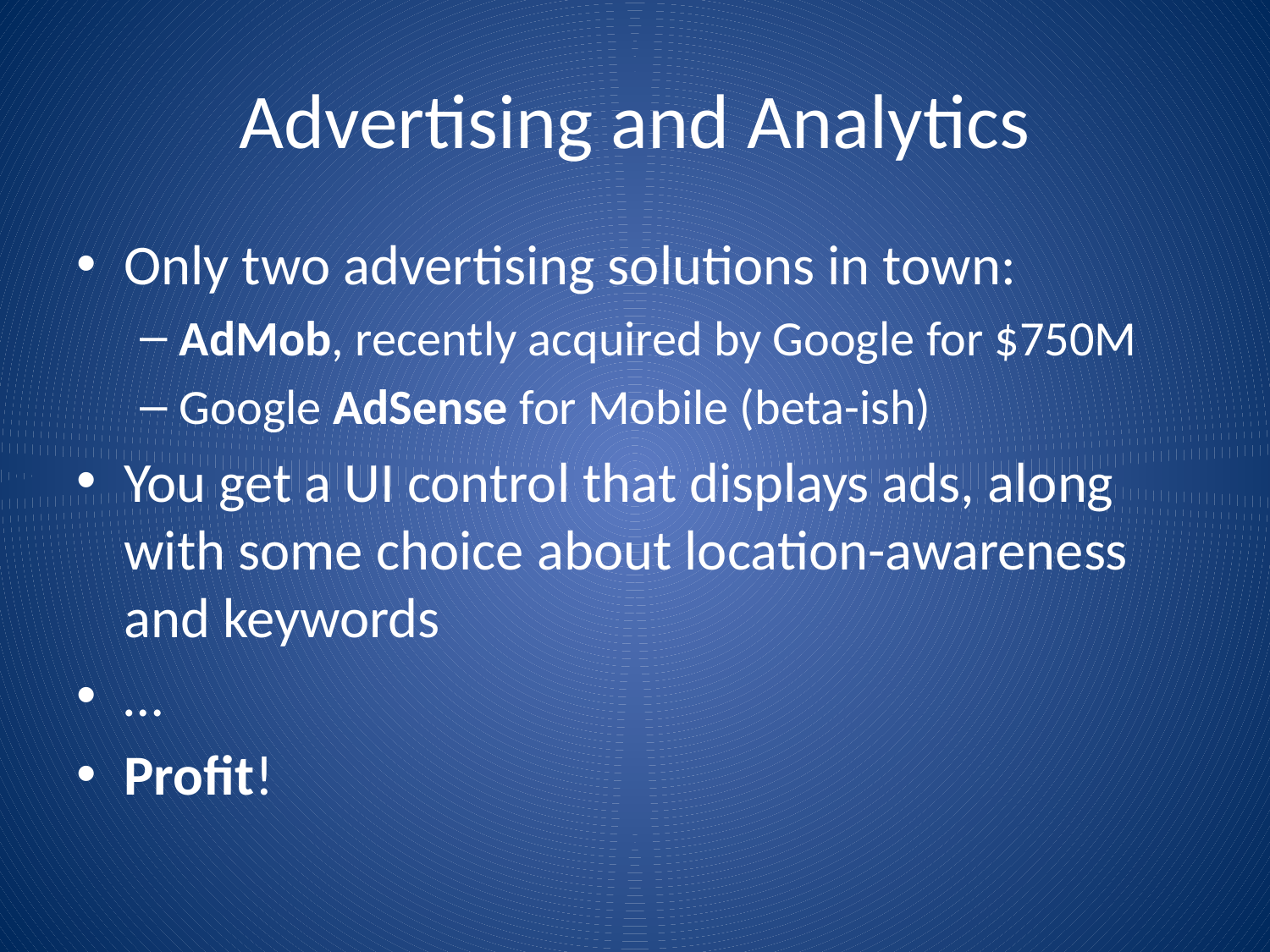

# Advertising and Analytics
Only two advertising solutions in town:
AdMob, recently acquired by Google for $750M
Google AdSense for Mobile (beta-ish)
You get a UI control that displays ads, along with some choice about location-awareness and keywords
…
Profit!